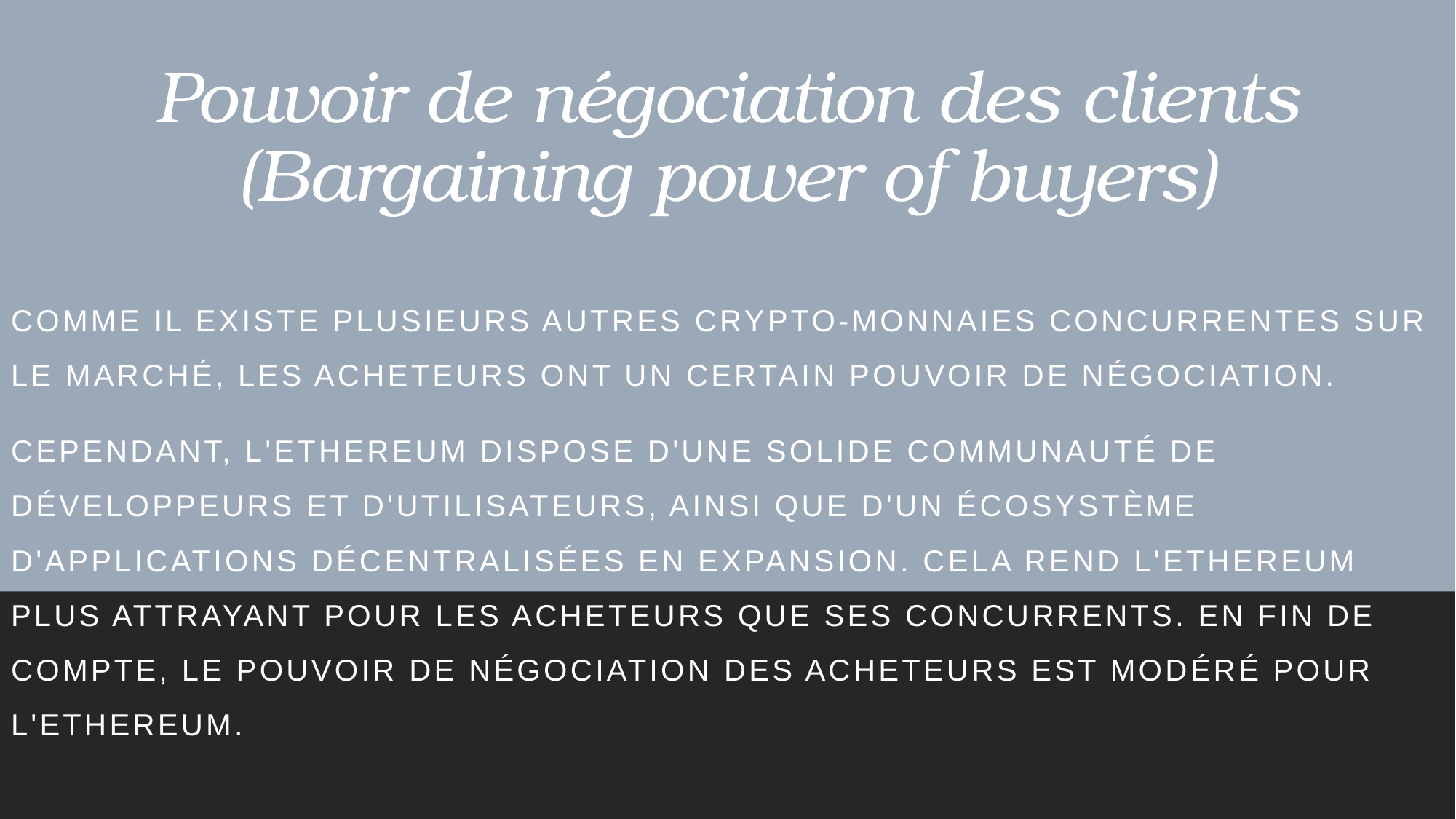

# Pouvoir de négociation des clients (Bargaining power of buyers)
Comme il existe plusieurs autres crypto-monnaies concurrentes sur le marché, les acheteurs ont un certain pouvoir de négociation.
Cependant, l'Ethereum dispose d'une solide communauté de développeurs et d'utilisateurs, ainsi que d'un écosystème d'applications décentralisées en expansion. Cela rend l'Ethereum plus attrayant pour les acheteurs que ses concurrents. En fin de compte, le pouvoir de négociation des acheteurs est modéré pour l'Ethereum.